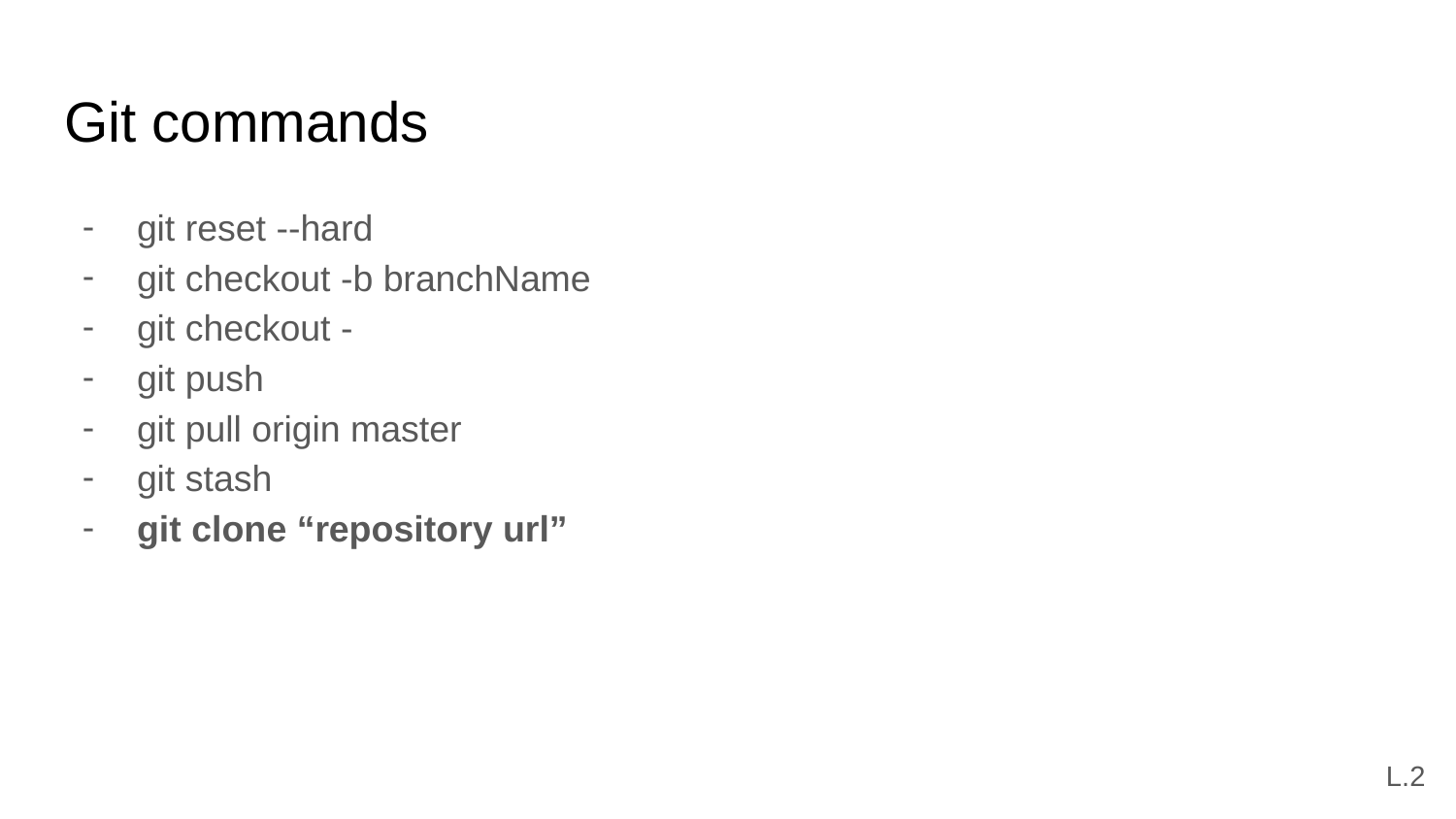

# Git commands
git reset --hard
git checkout -b branchName
git checkout -
git push
git pull origin master
git stash
git clone “repository url”

L.2